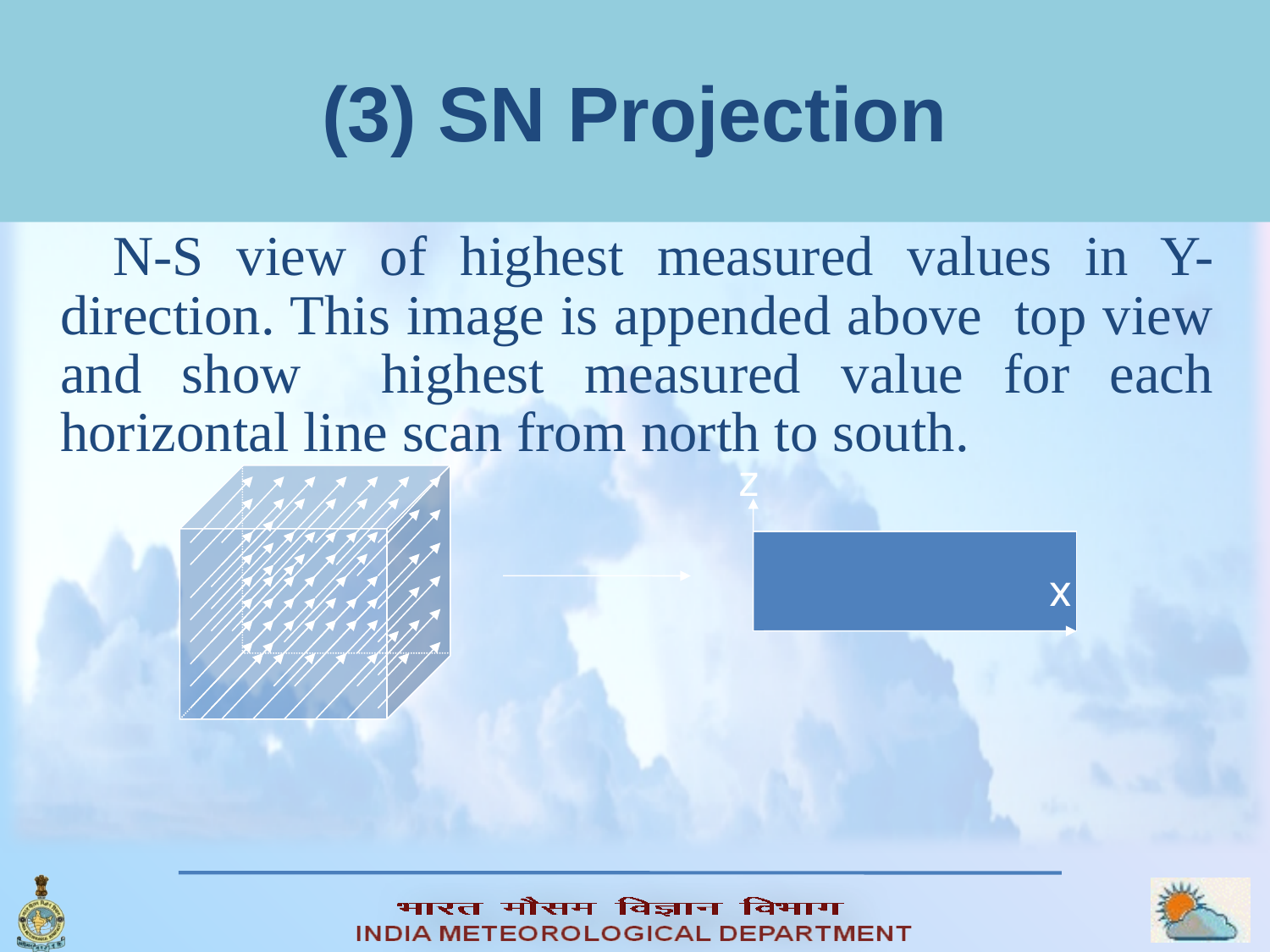

(3) SN Projection
   N-S view of highest measured values in Y-direction. This image is appended above  top view and show  highest measured value for each horizontal line scan from north to south.
z

x